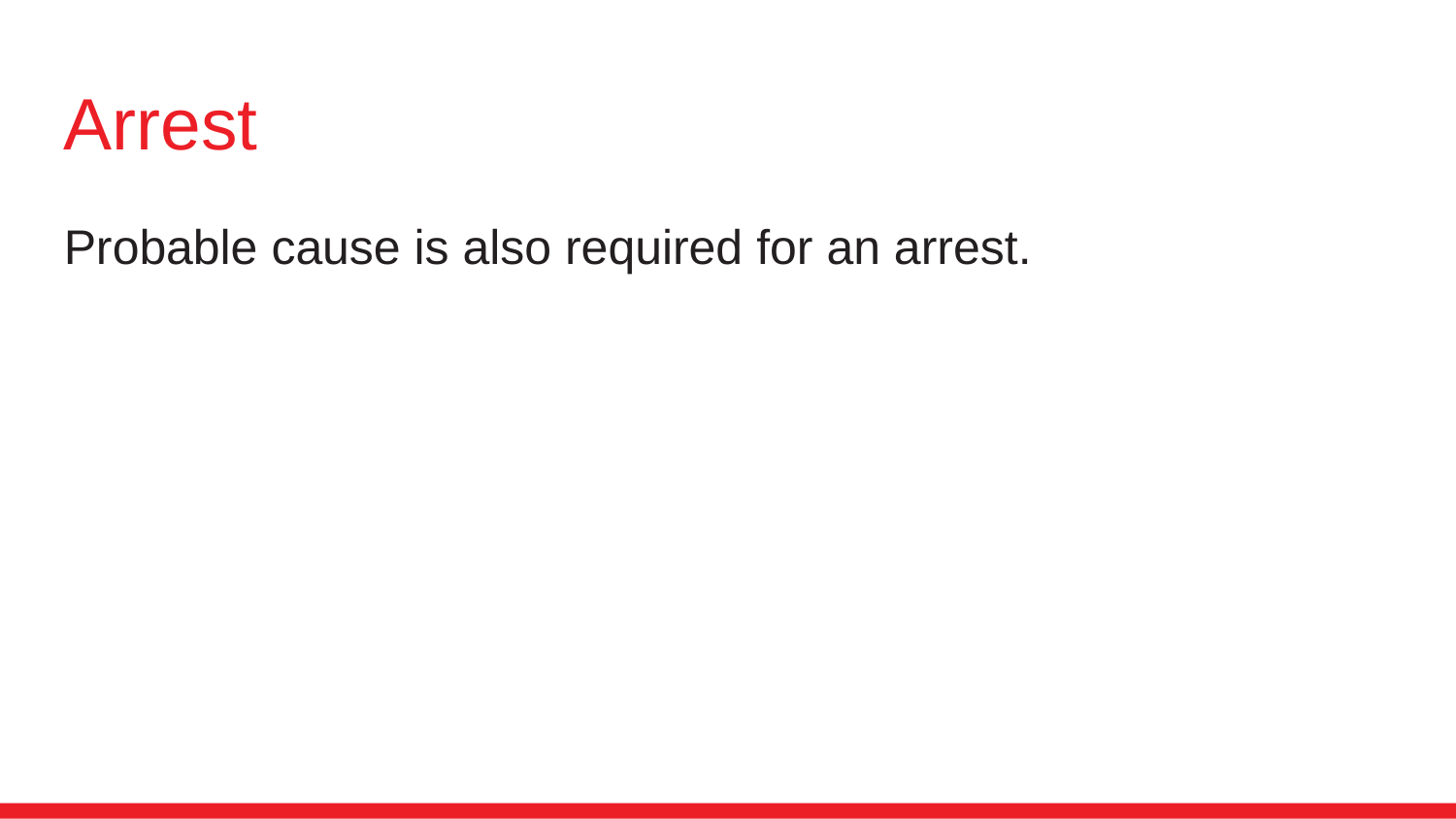

Arrest
Probable cause is also required for an arrest.